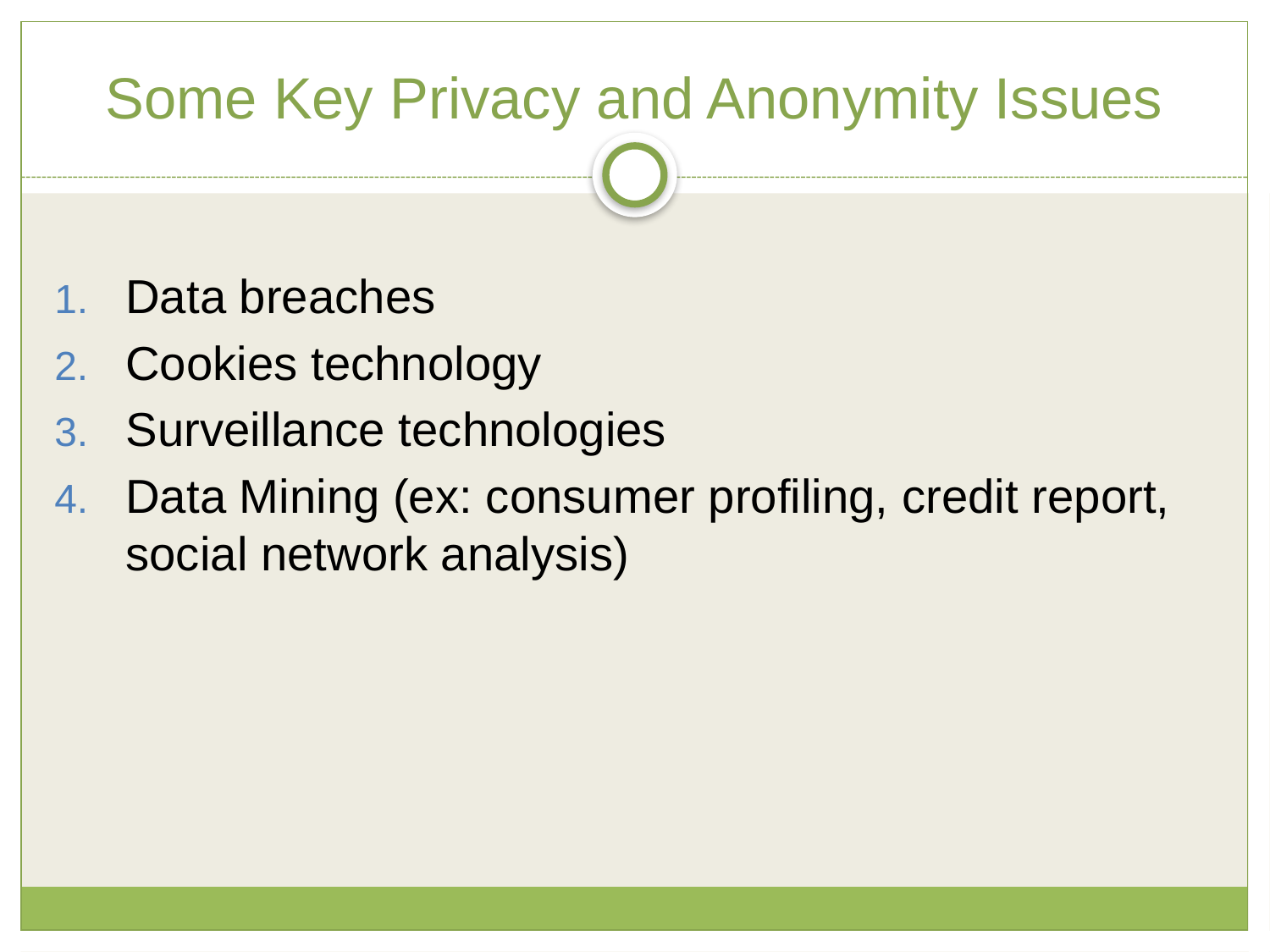

Some Key Privacy and Anonymity Issues

Data breaches
Cookies technology
Surveillance technologies
Data Mining (ex: consumer profiling, credit report, social network analysis)